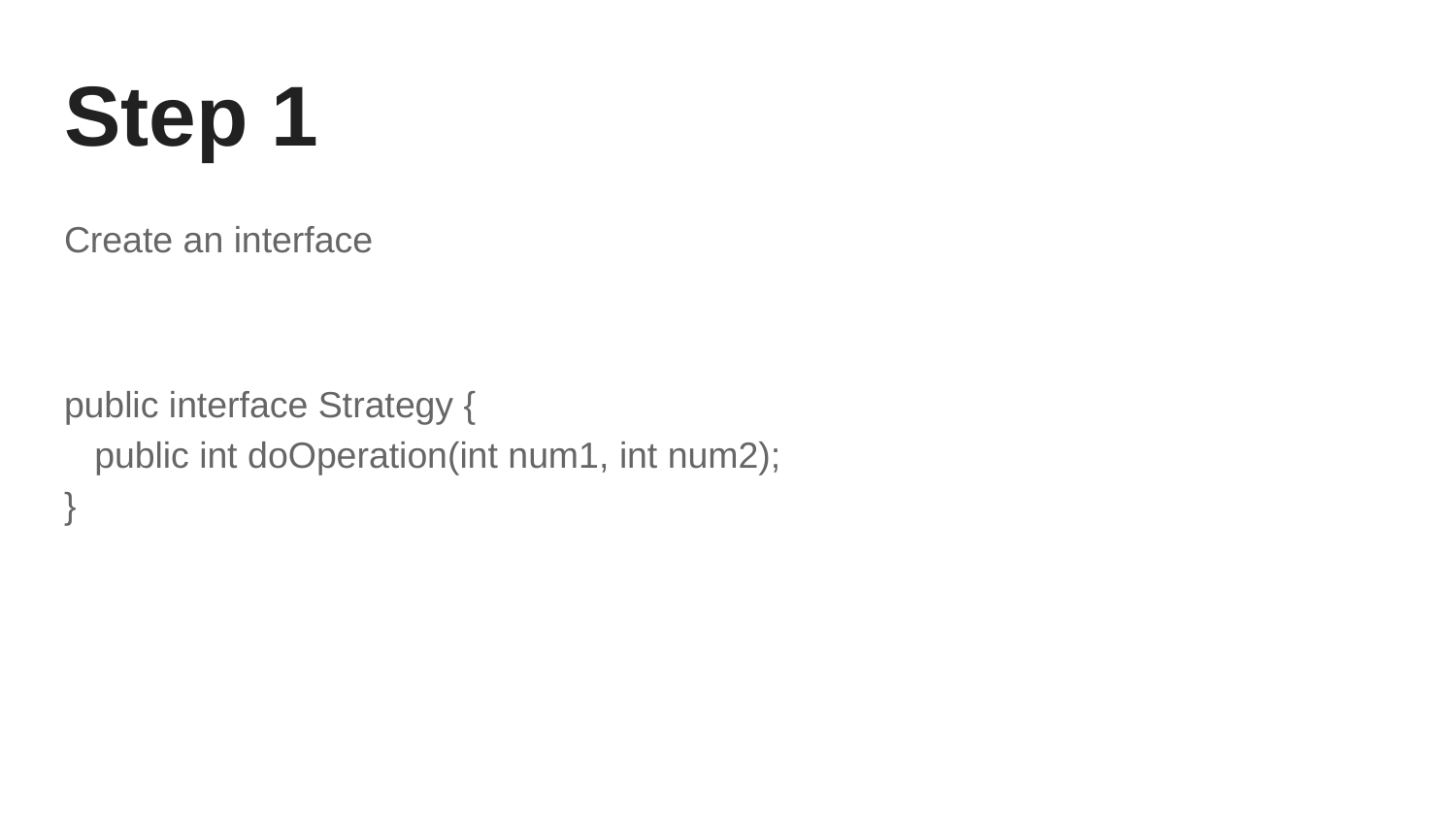

# Step 1
Create an interface

public interface Strategy {
   public int doOperation(int num1, int num2);
}